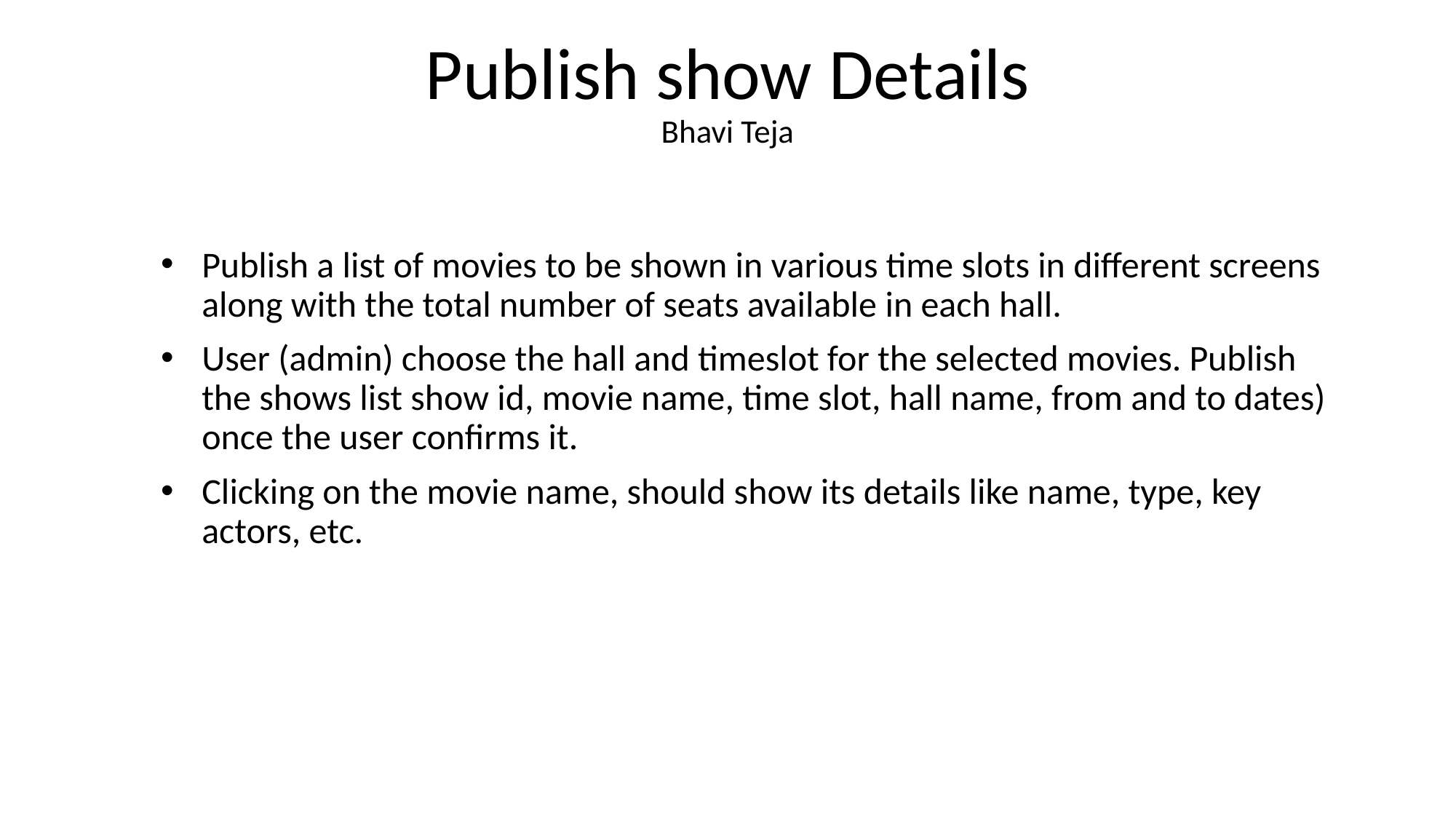

# Publish show Details Bhavi Teja
Publish a list of movies to be shown in various time slots in different screens along with the total number of seats available in each hall.
User (admin) choose the hall and timeslot for the selected movies. Publish the shows list show id, movie name, time slot, hall name, from and to dates) once the user confirms it.
Clicking on the movie name, should show its details like name, type, key actors, etc.